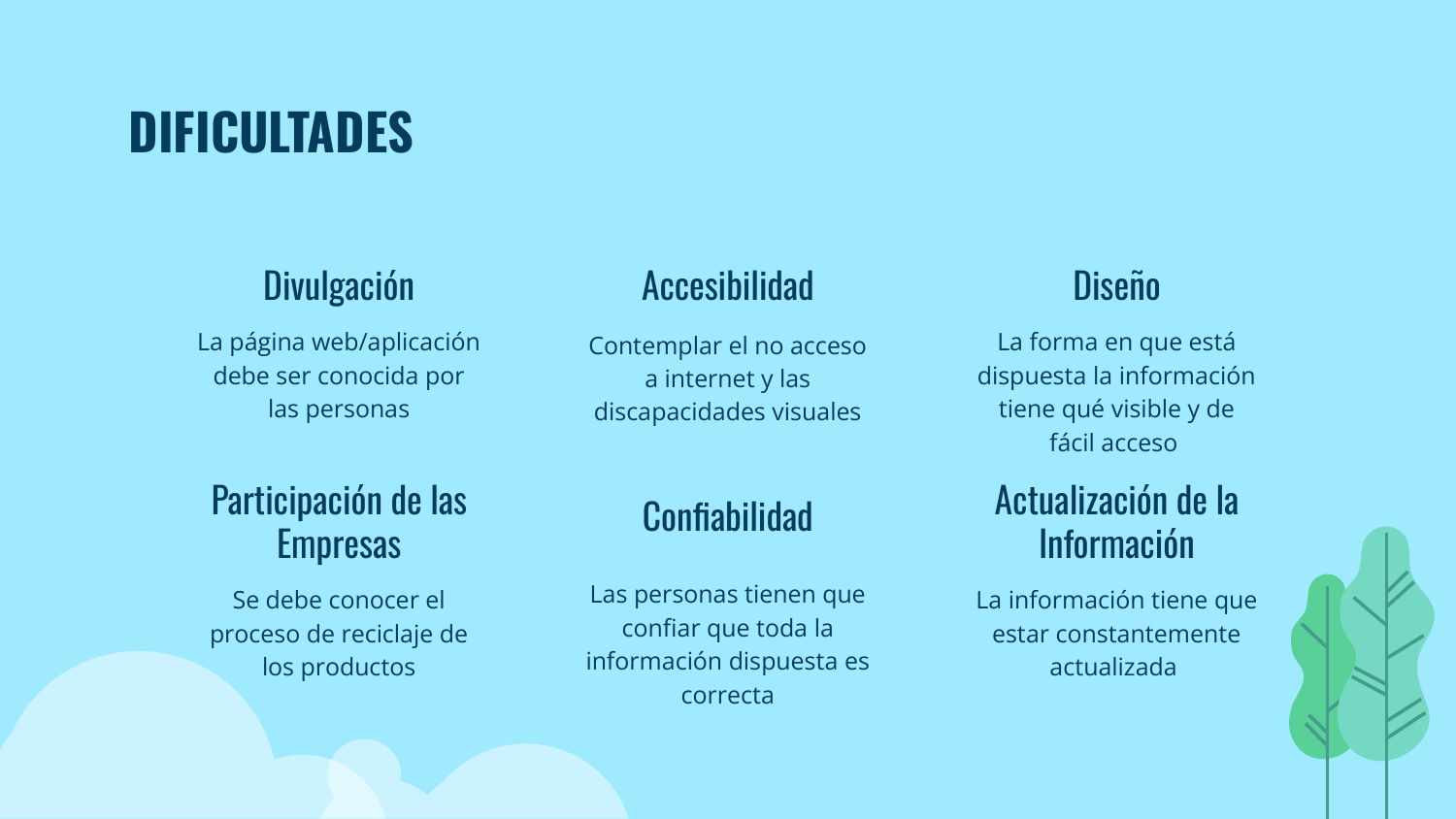

# DIFICULTADES
Divulgación
Accesibilidad
Diseño
La forma en que está dispuesta la información tiene qué visible y de fácil acceso
La página web/aplicación debe ser conocida por las personas
Contemplar el no acceso a internet y las discapacidades visuales
Confiabilidad
Participación de las Empresas
Actualización de la Información
Las personas tienen que confiar que toda la información dispuesta es correcta
Se debe conocer el proceso de reciclaje de los productos
La información tiene que estar constantemente actualizada